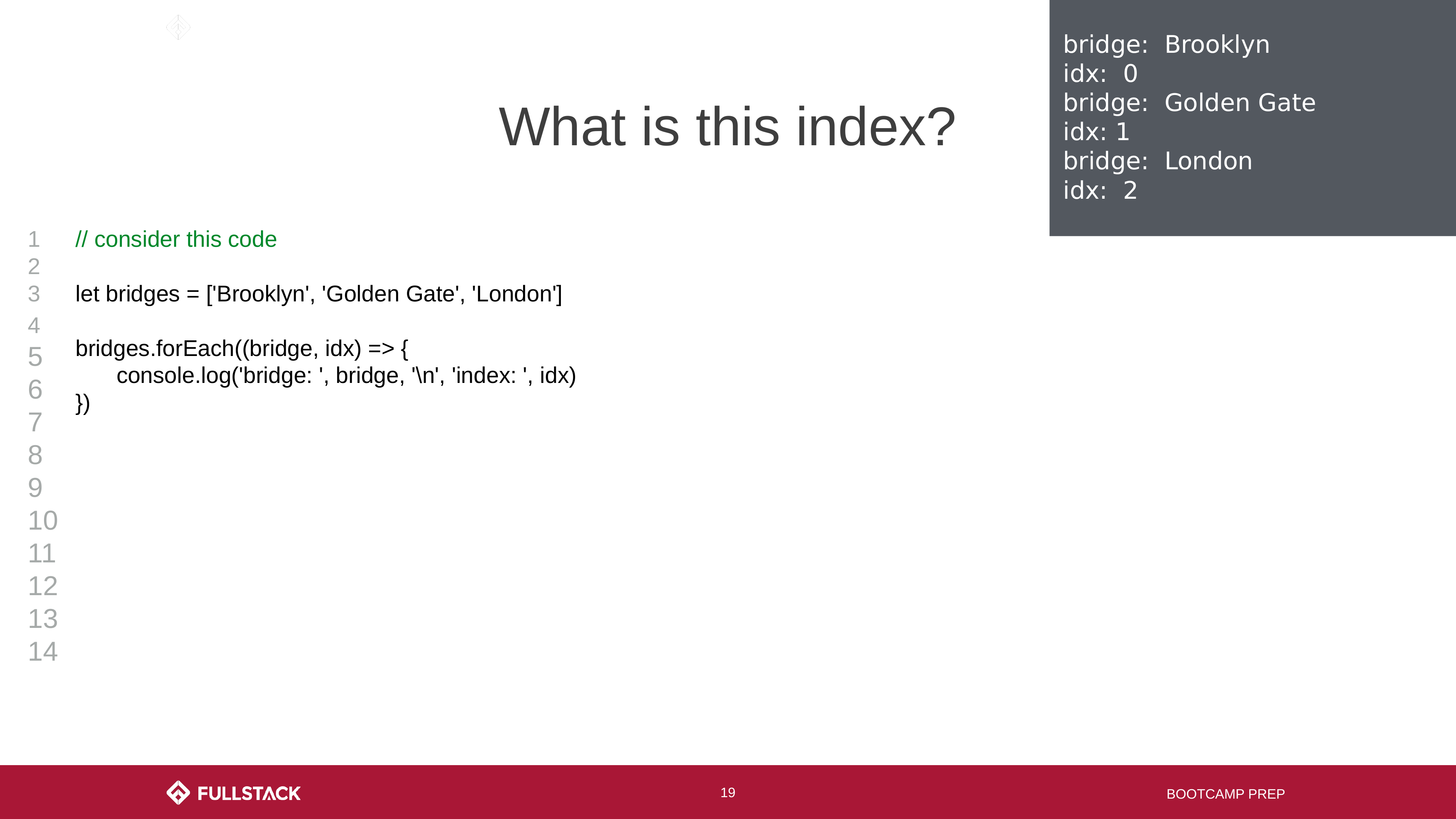

bridge:  Brooklyn
idx:  0
bridge:  Golden Gate
idx: 1
bridge:  London
idx:  2
# What is this index?
1
2
3
4
5
6
7
8
9
10
11
12
13
14

// consider this code

let bridges = ['Brooklyn', 'Golden Gate', 'London']

bridges.forEach((bridge, idx) => {
console.log('bridge: ', bridge, '\n', 'index: ', idx)
})

19
BOOTCAMP PREP